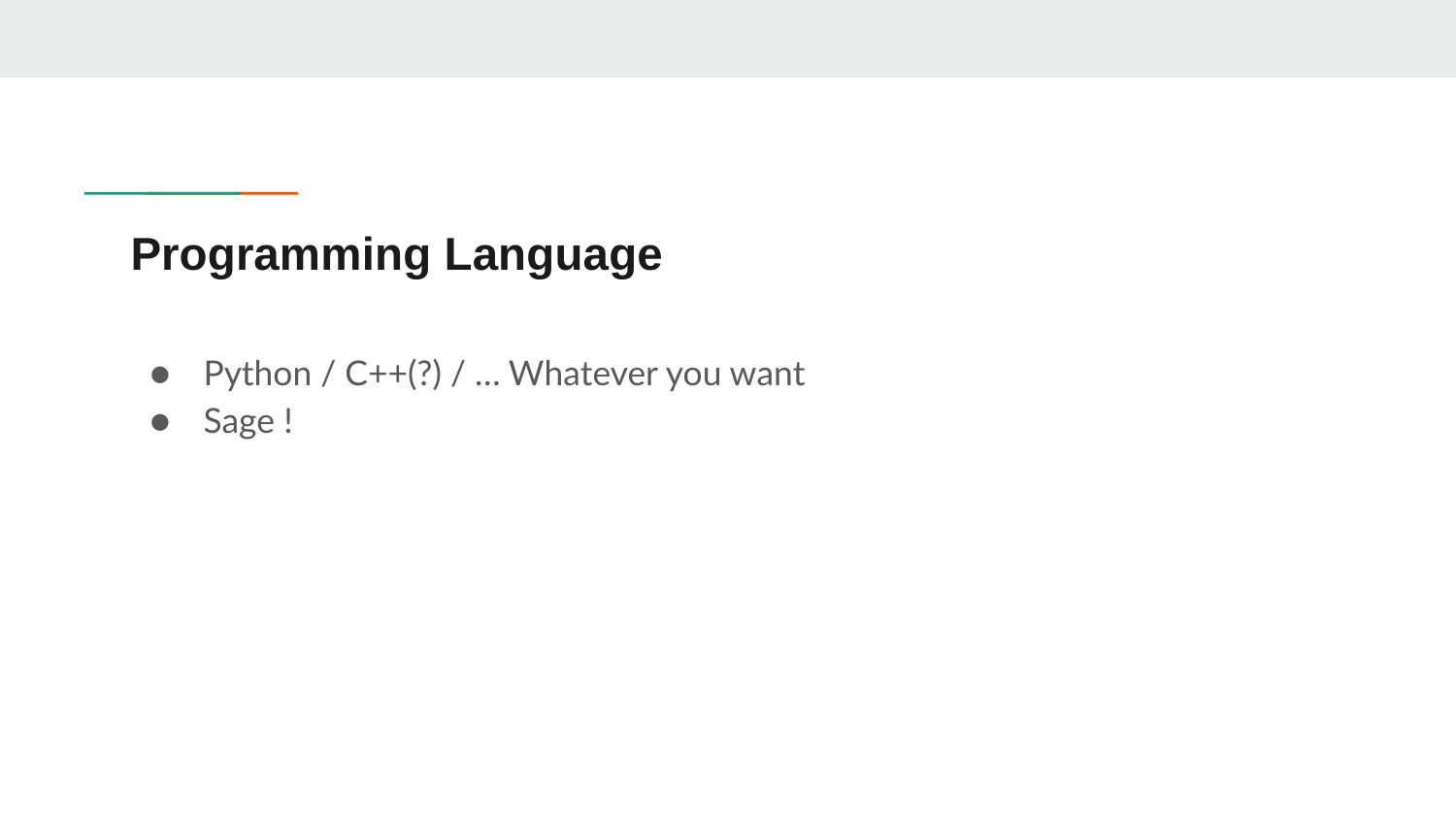

# Programming Language
Python / C++(?) / … Whatever you want
Sage !